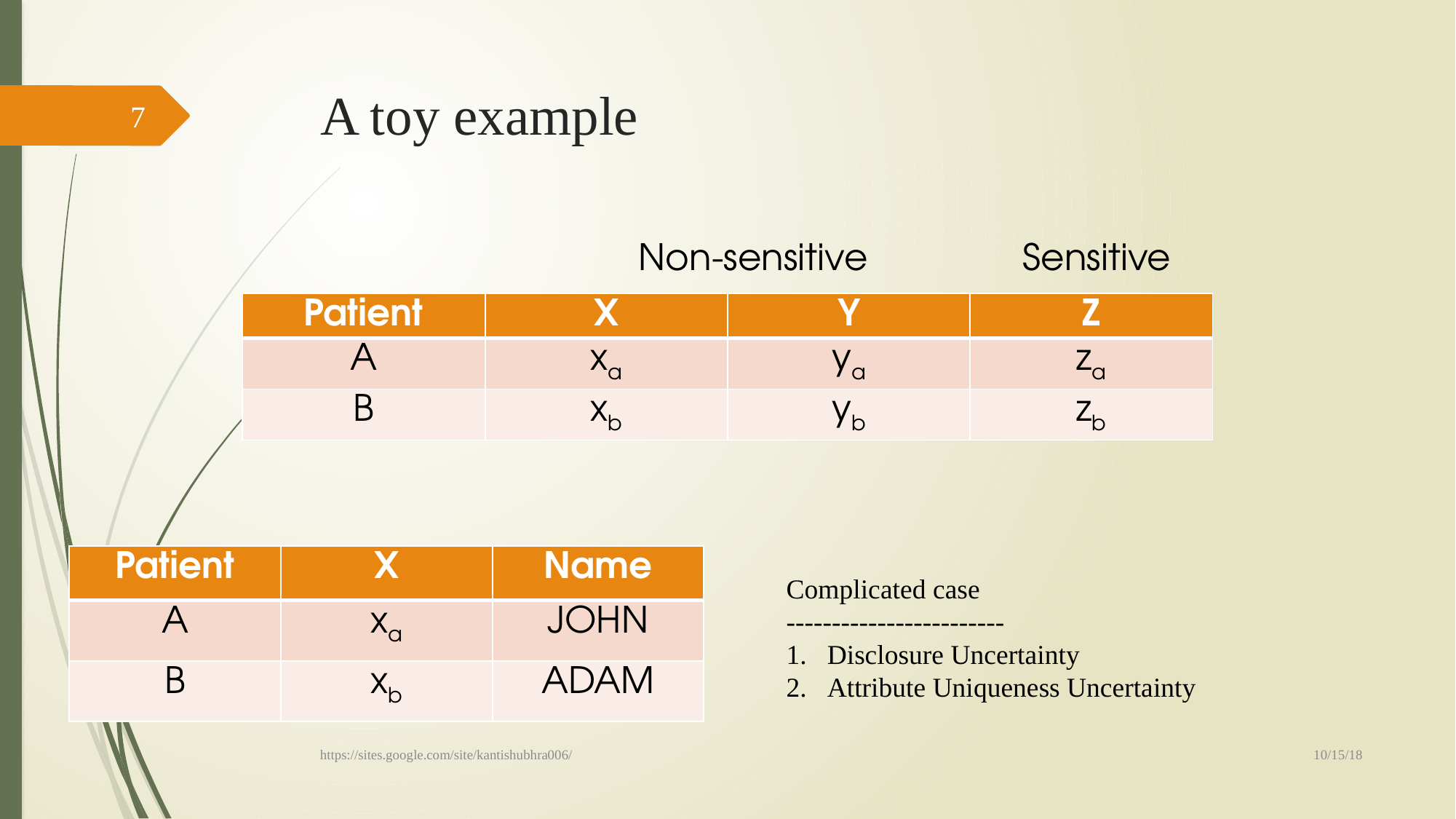

# A toy example
7
Non-sensitive
Sensitive
| Patient | X | Y | Z |
| --- | --- | --- | --- |
| A | xa | ya | za |
| B | xb | yb | zb |
| Patient | X | Name |
| --- | --- | --- |
| A | xa | JOHN |
| B | xb | ADAM |
Complicated case
------------------------
Disclosure Uncertainty
Attribute Uniqueness Uncertainty
10/15/18
https://sites.google.com/site/kantishubhra006/